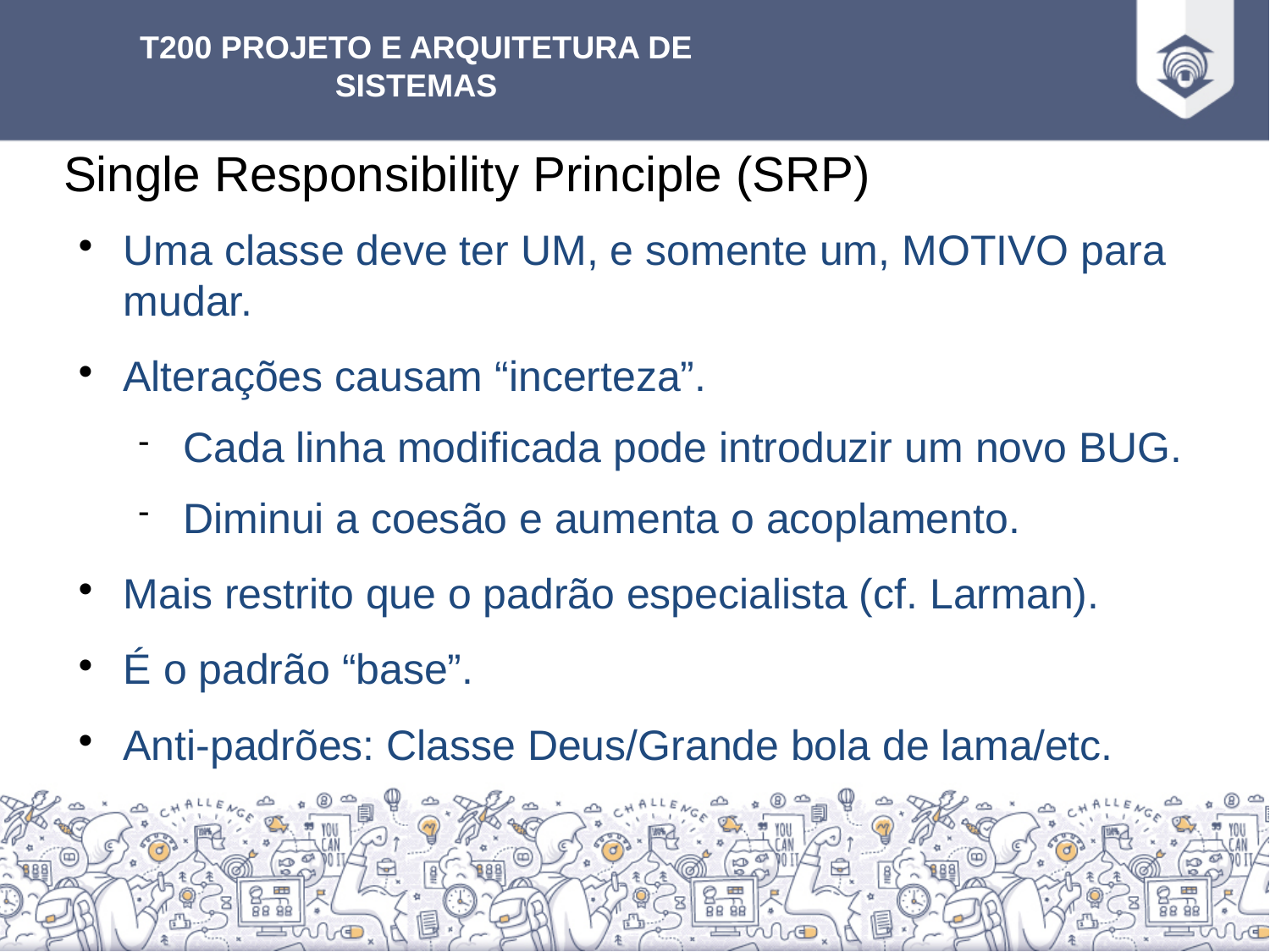

# Single Responsibility Principle (SRP)
Uma classe deve ter UM, e somente um, MOTIVO para mudar.
Alterações causam “incerteza”.
Cada linha modificada pode introduzir um novo BUG.
Diminui a coesão e aumenta o acoplamento.
Mais restrito que o padrão especialista (cf. Larman).
É o padrão “base”.
Anti-padrões: Classe Deus/Grande bola de lama/etc.